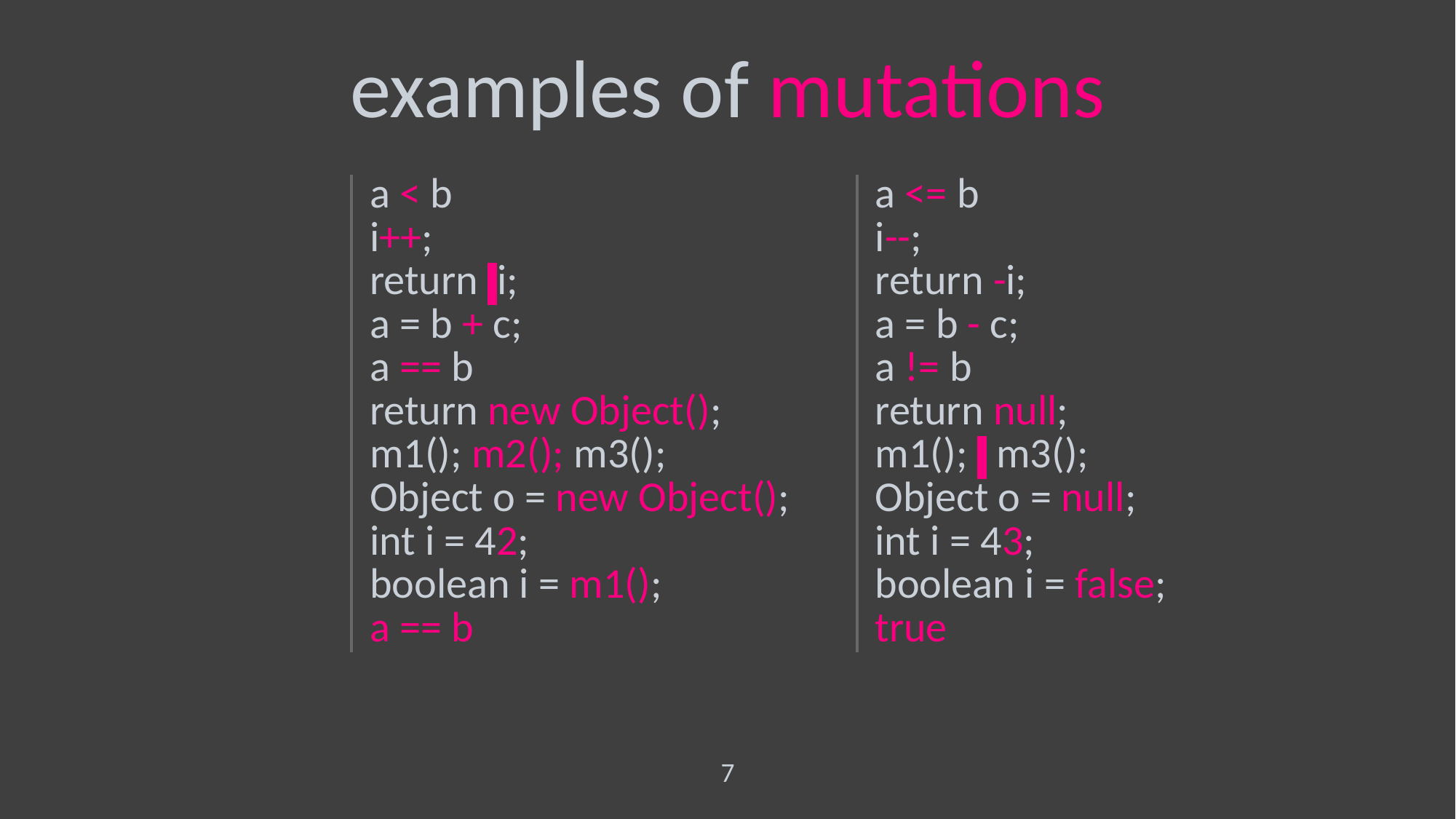

examples of mutations
| a < b | a <= b |
| --- | --- |
| i++; | i--; |
| return i; | return -i; |
| a = b + c; | a = b - c; |
| a == b | a != b |
| return new Object(); | return null; |
| m1(); m2(); m3(); | m1(); m3(); |
| Object o = new Object(); | Object o = null; |
| int i = 42; | int i = 43; |
| boolean i = m1(); | boolean i = false; |
| a == b | true |

7